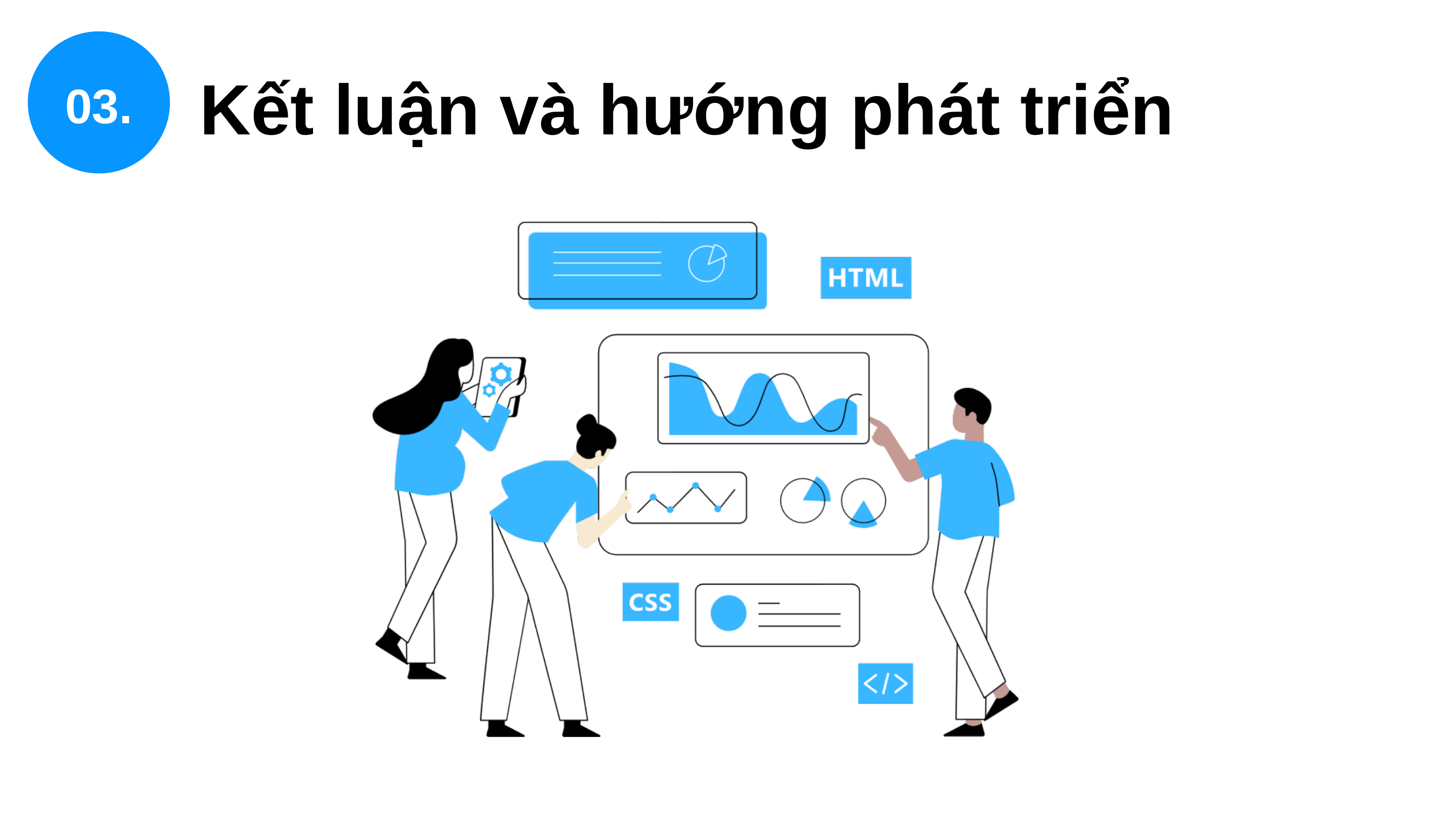

Kết luận và hướng phát triển
03.